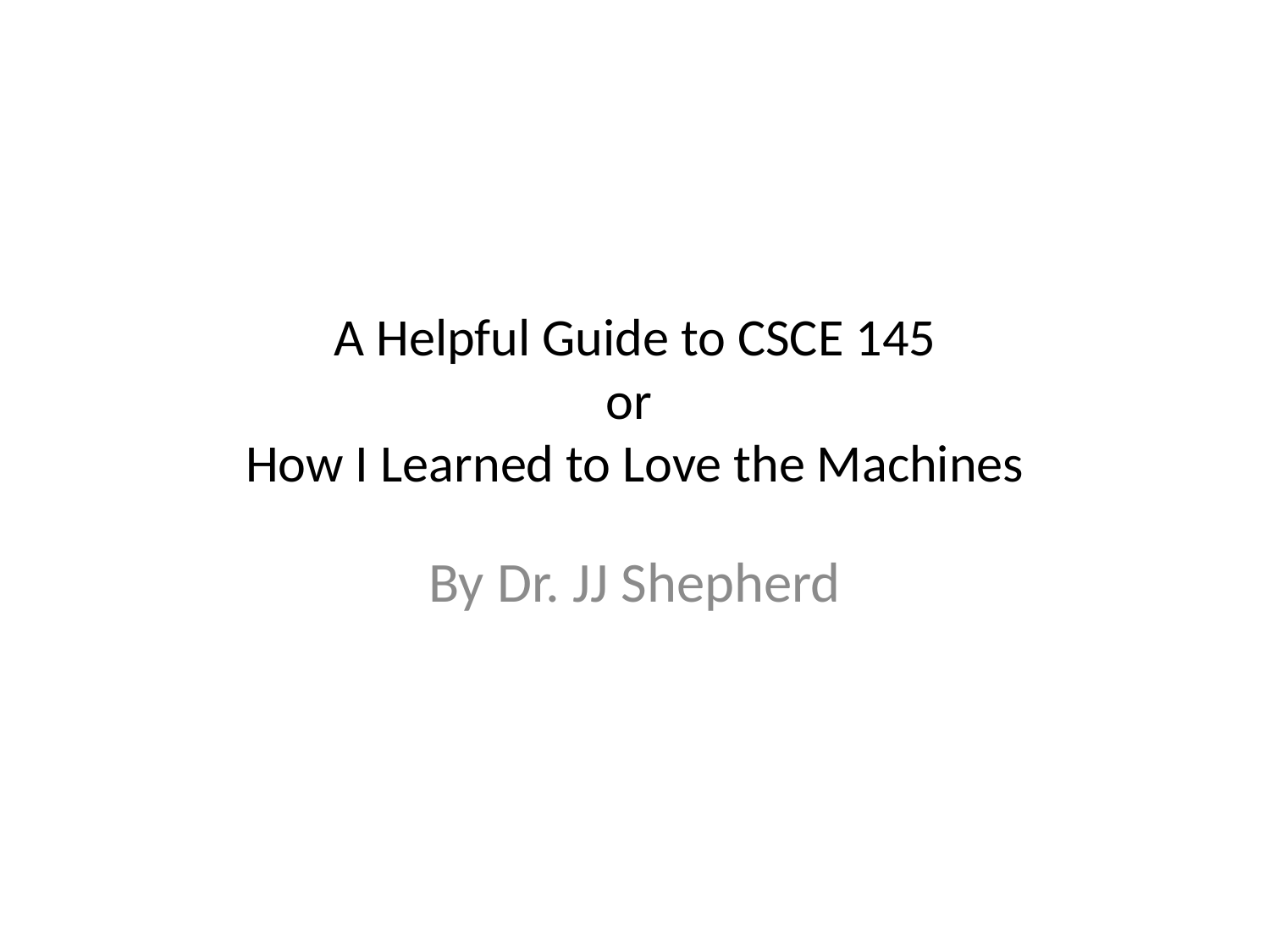

# A Helpful Guide to CSCE 145 or How I Learned to Love the Machines
By Dr. JJ Shepherd